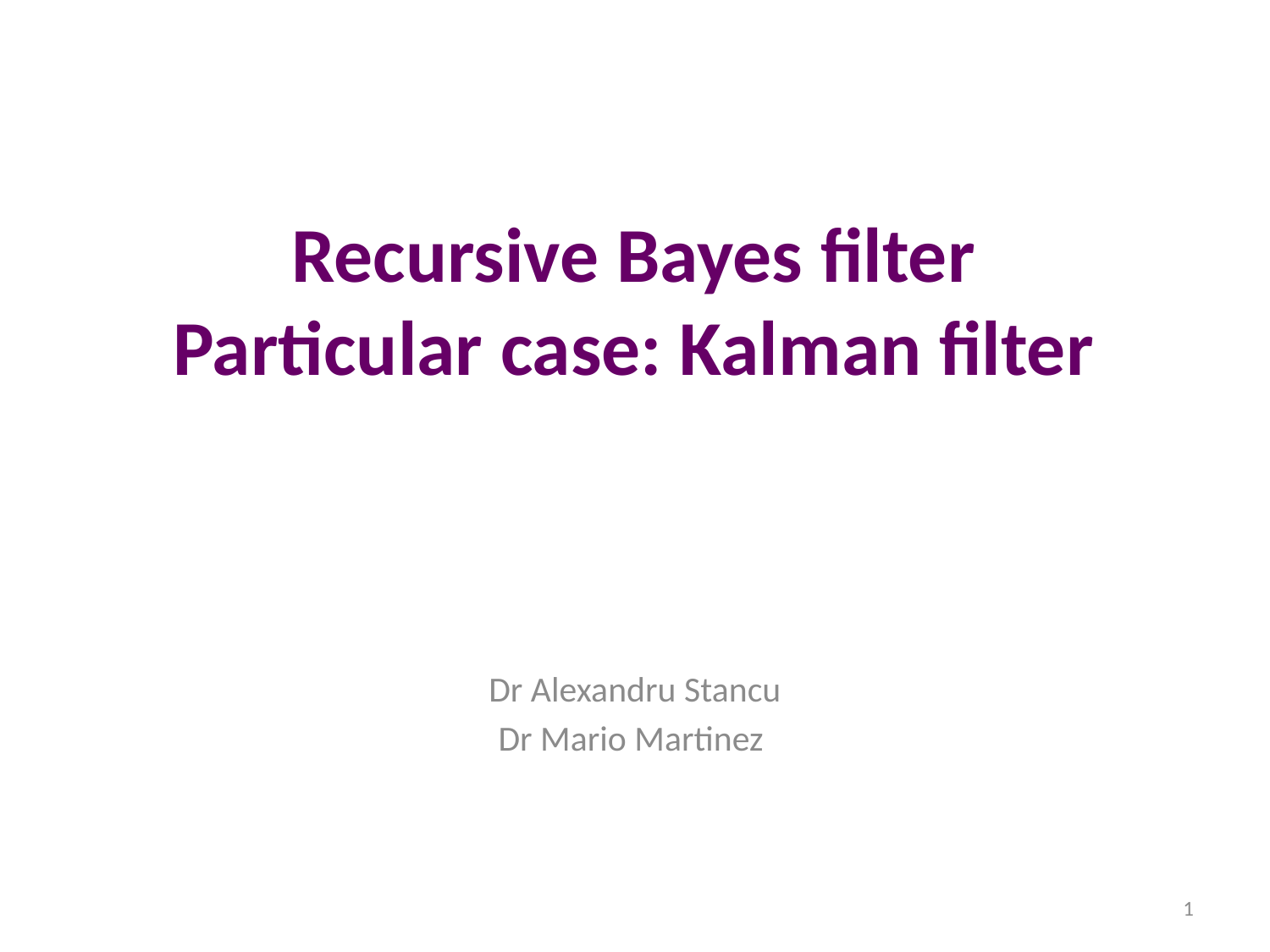

# Recursive Bayes filter Particular case: Kalman filter
Dr Alexandru Stancu
Dr Mario Martinez
1